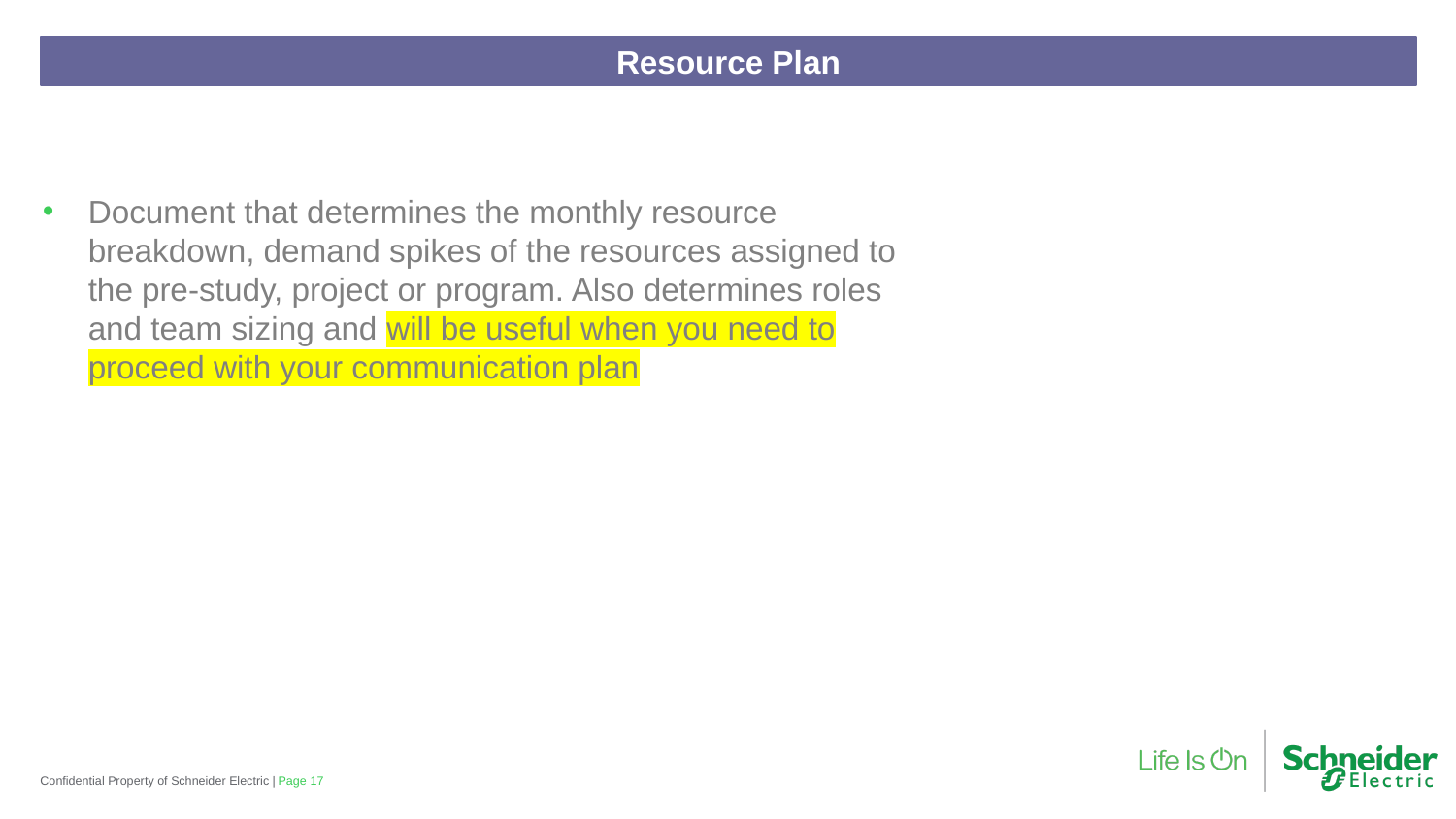

# Resource Plan

Document that determines the monthly resource breakdown, demand spikes of the resources assigned to the pre-study, project or program. Also determines roles and team sizing and will be useful when you need to proceed with your communication plan

Confidential Property of Schneider Electric |
Page 17